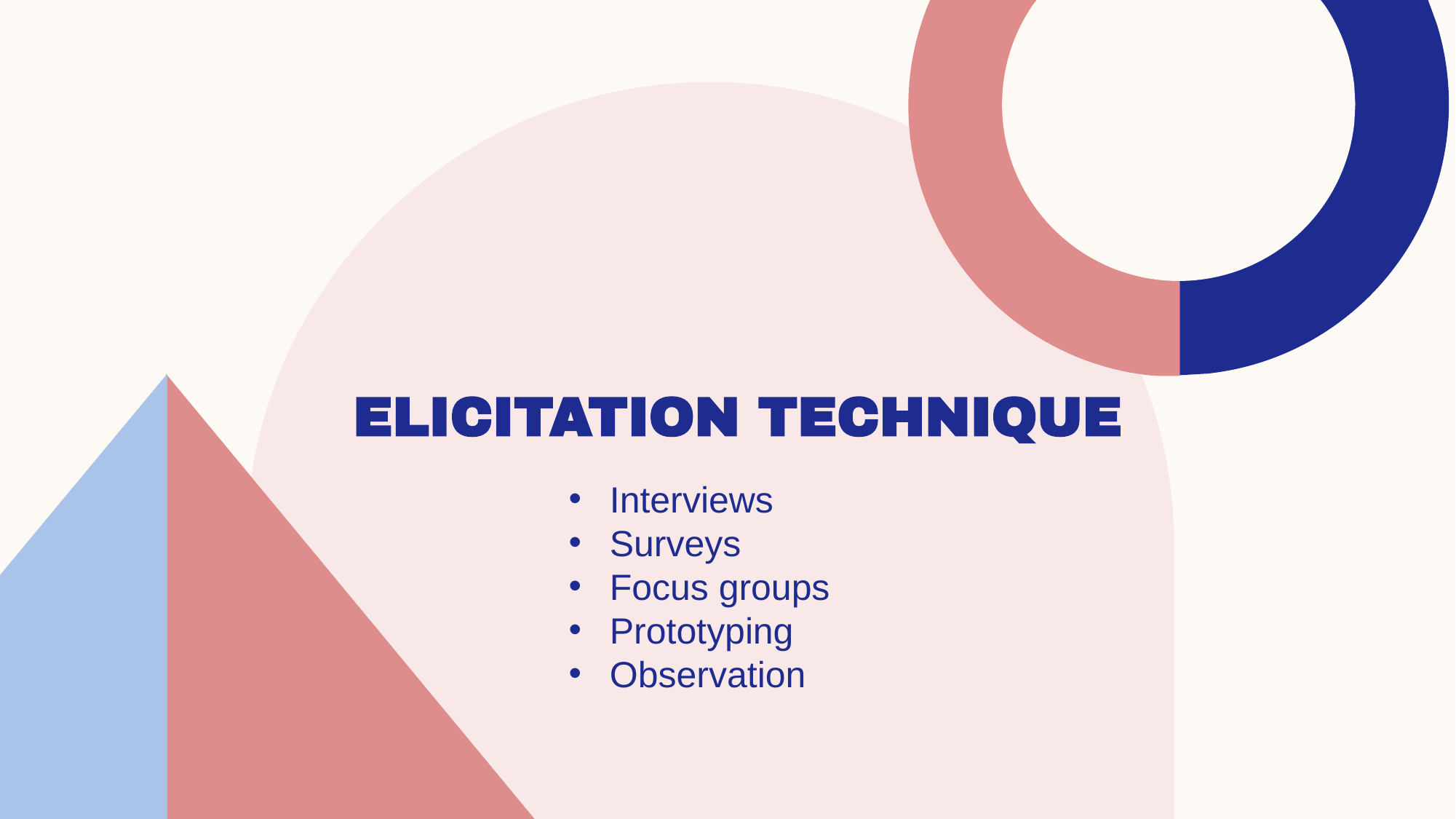

# Elicitation Technique
Interviews
Surveys
Focus groups
Prototyping
Observation